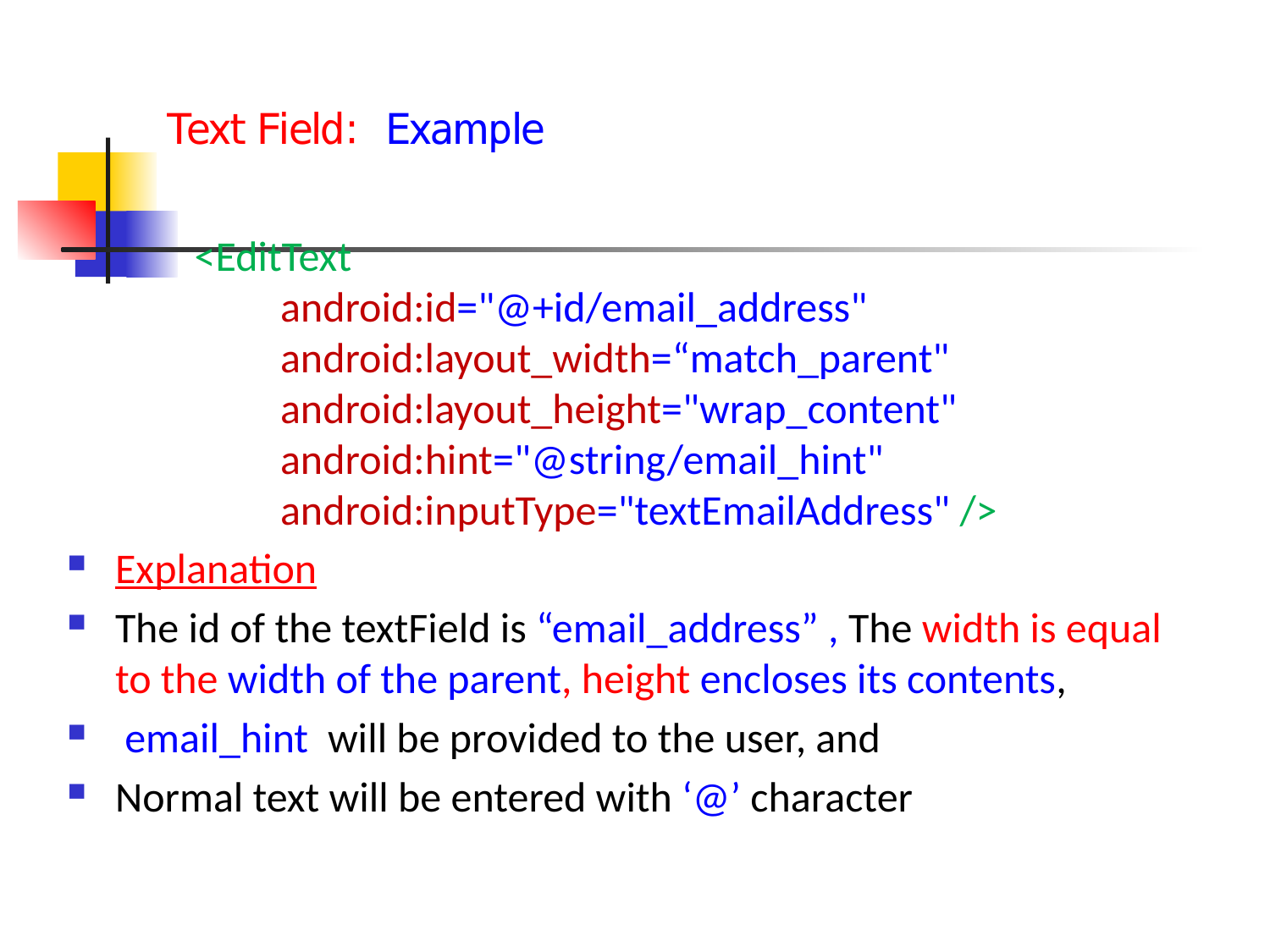

# Text Field:  Example
<EditText
    android:id="@+id/email_address"
    android:layout_width=“match_parent"
    android:layout_height="wrap_content"
    android:hint="@string/email_hint"
    android:inputType="textEmailAddress" />
Explanation
The id of the textField is “email_address” , The width is equal to the width of the parent, height encloses its contents,
 email_hint  will be provided to the user, and
Normal text will be entered with ‘@’ character